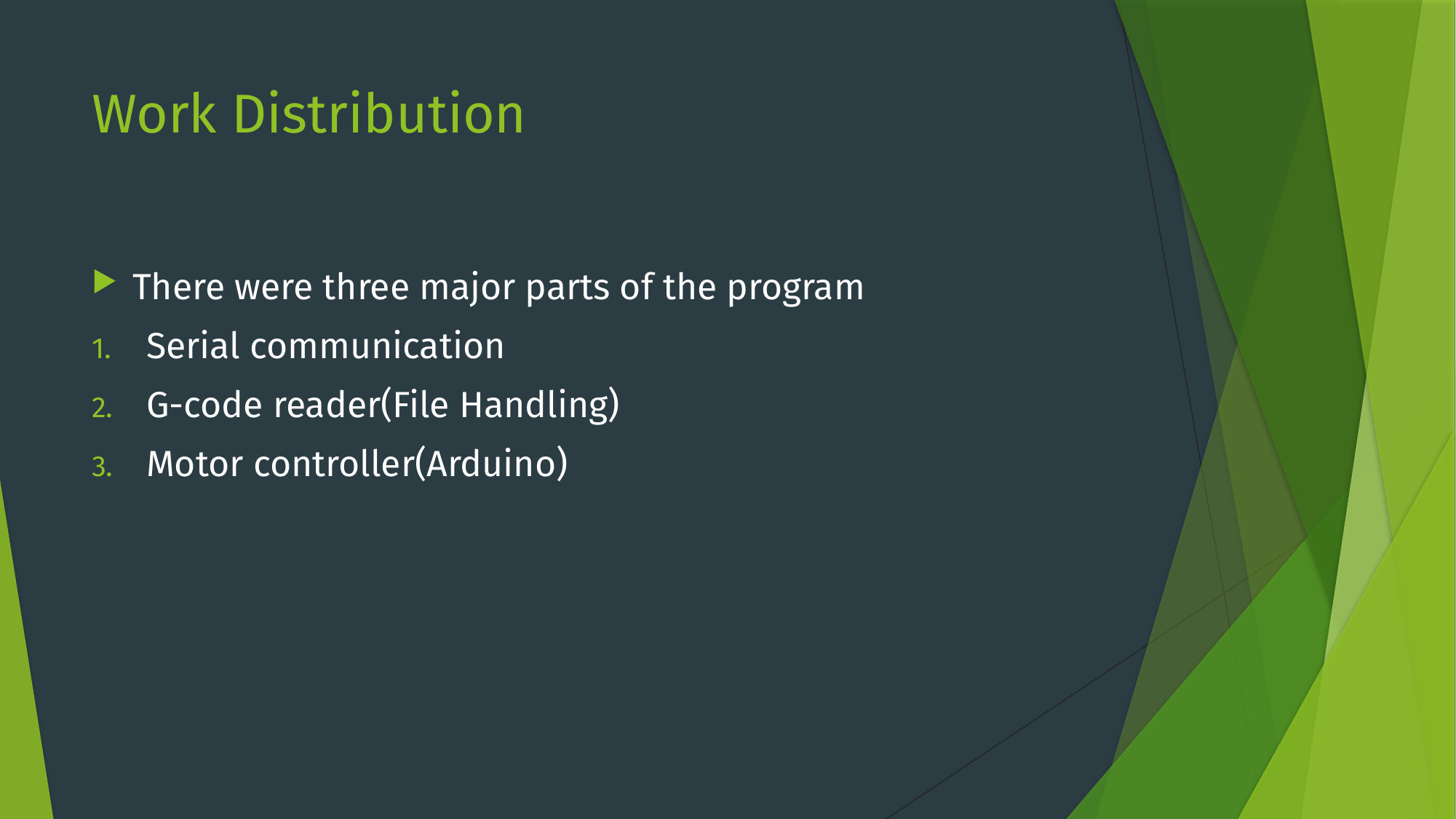

# Work Distribution
There were three major parts of the program
Serial communication
G-code reader(File Handling)
Motor controller(Arduino)